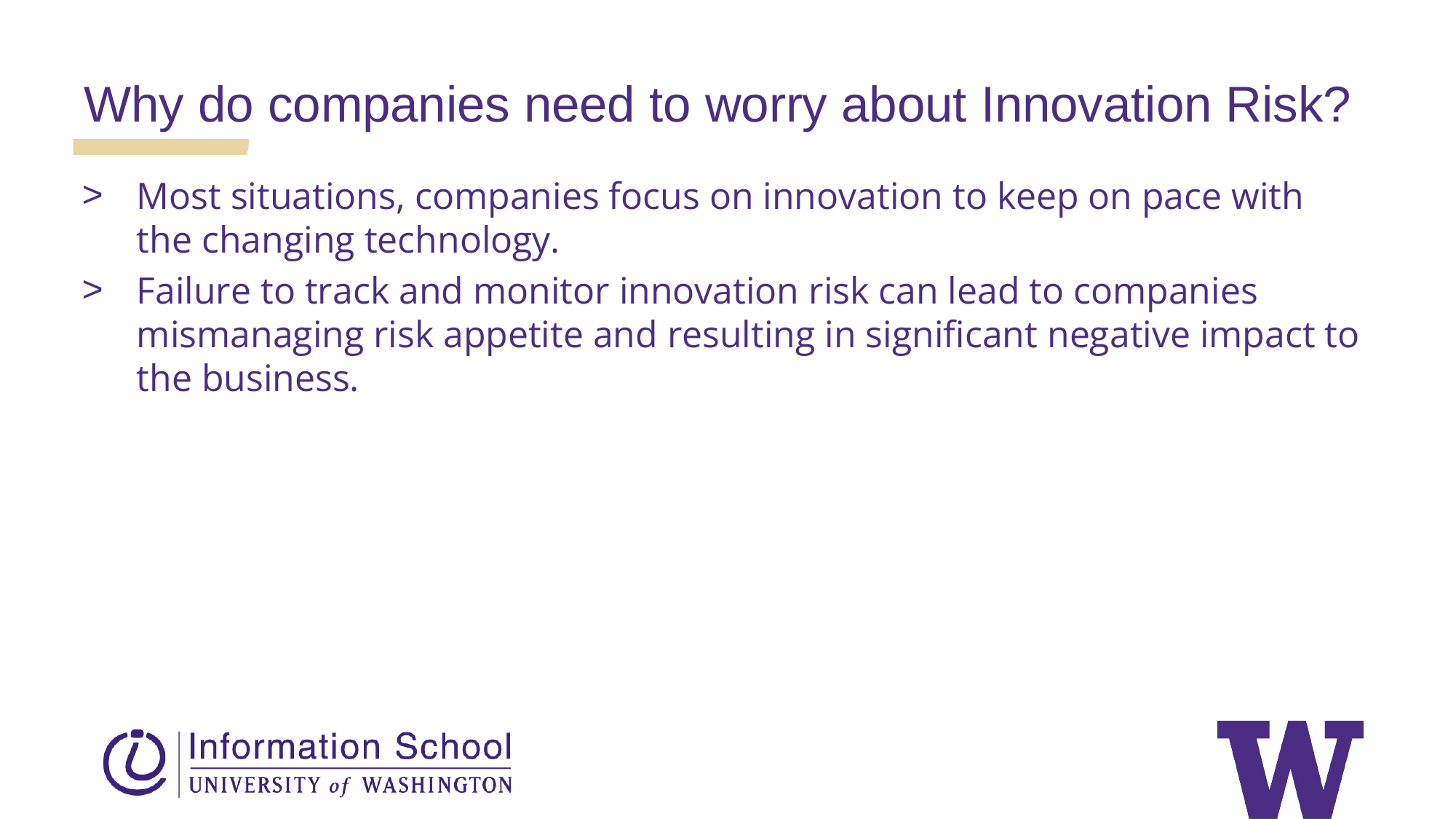

Why do companies need to worry about Innovation Risk?
Most situations, companies focus on innovation to keep on pace with the changing technology.
Failure to track and monitor innovation risk can lead to companies mismanaging risk appetite and resulting in significant negative impact to the business.